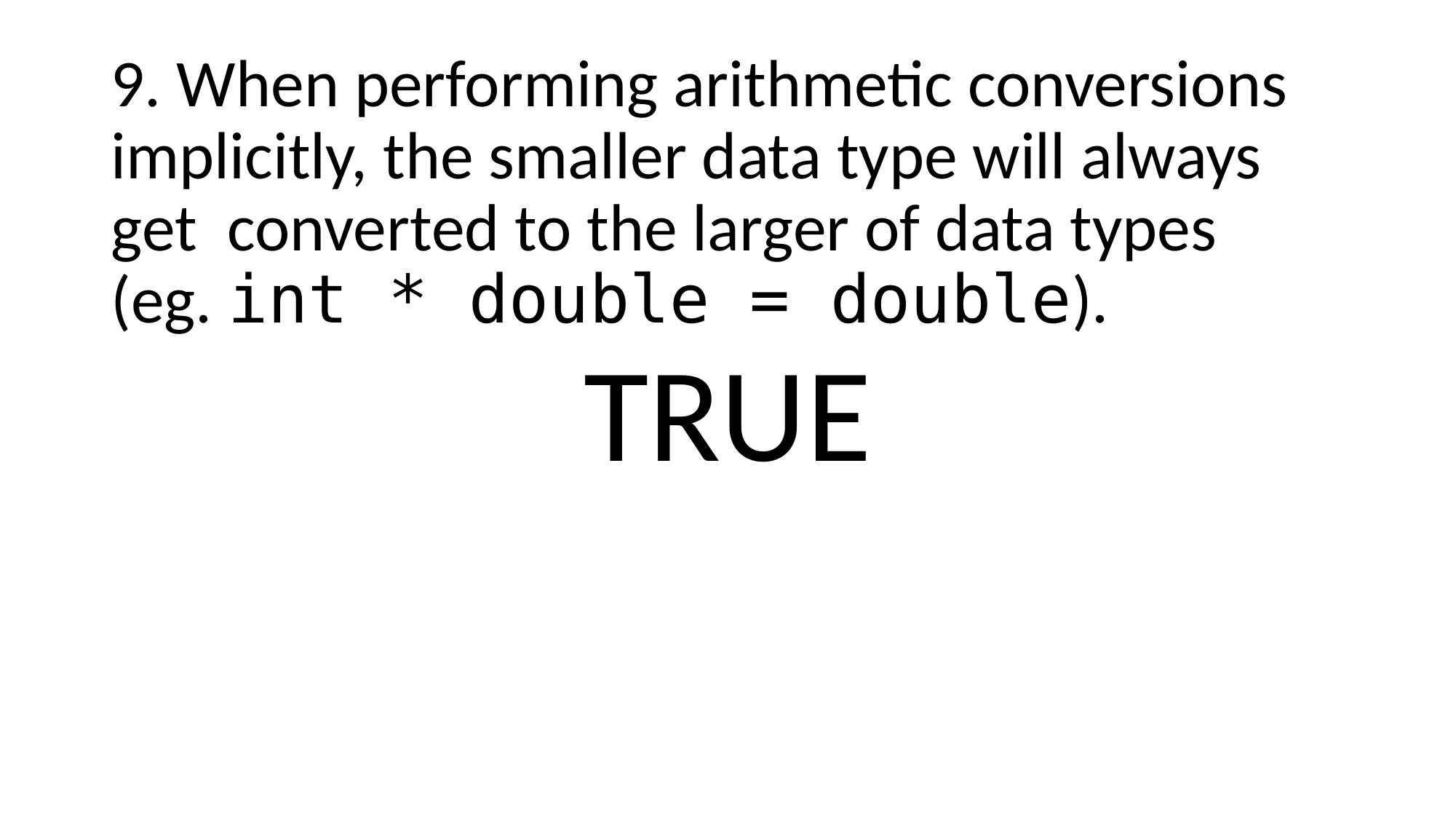

9. When performing arithmetic conversions implicitly, the smaller data type will always get  converted to the larger of data types
(eg. int * double = double).
TRUE